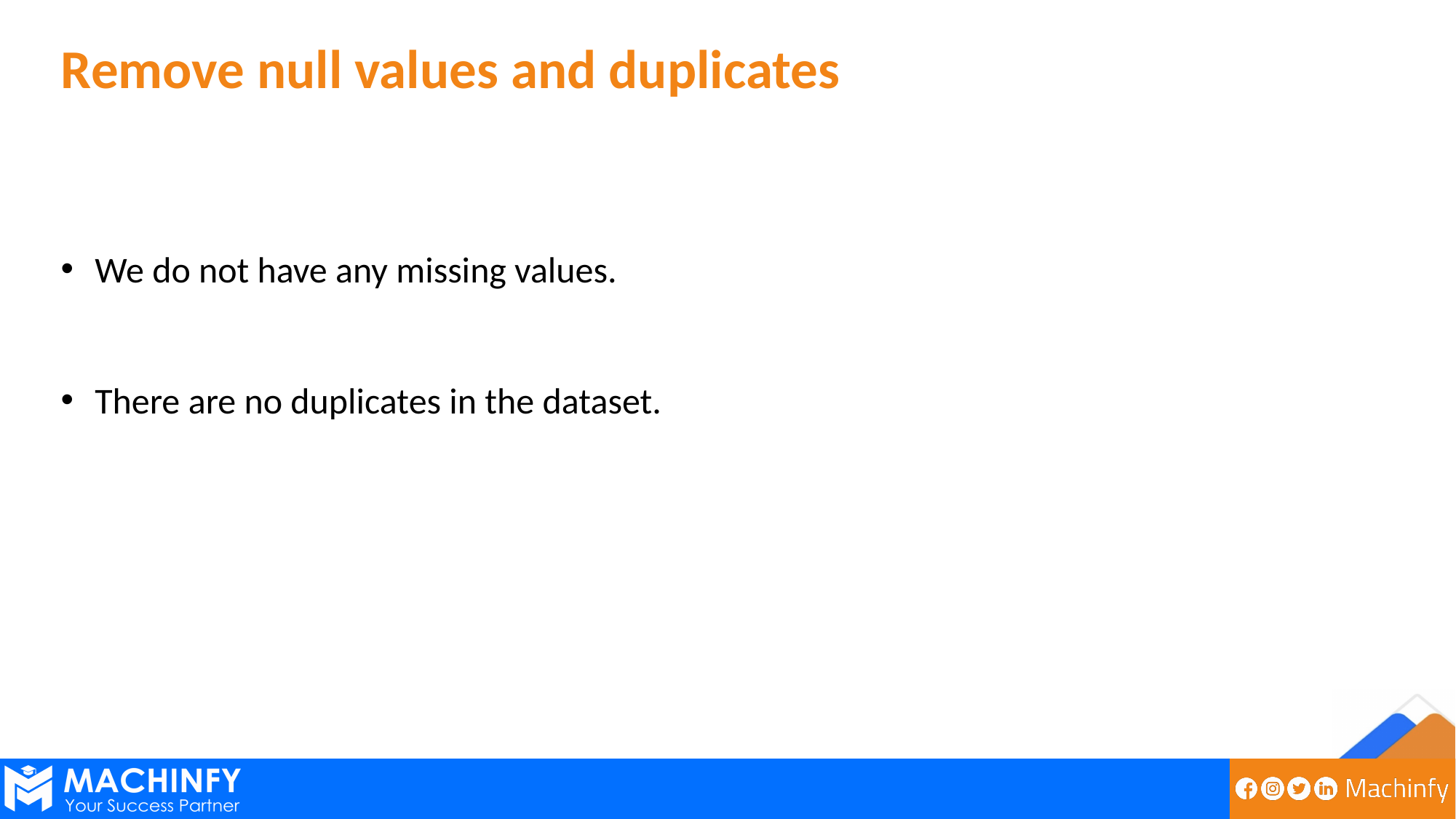

# Remove null values and duplicates
We do not have any missing values.

There are no duplicates in the dataset.